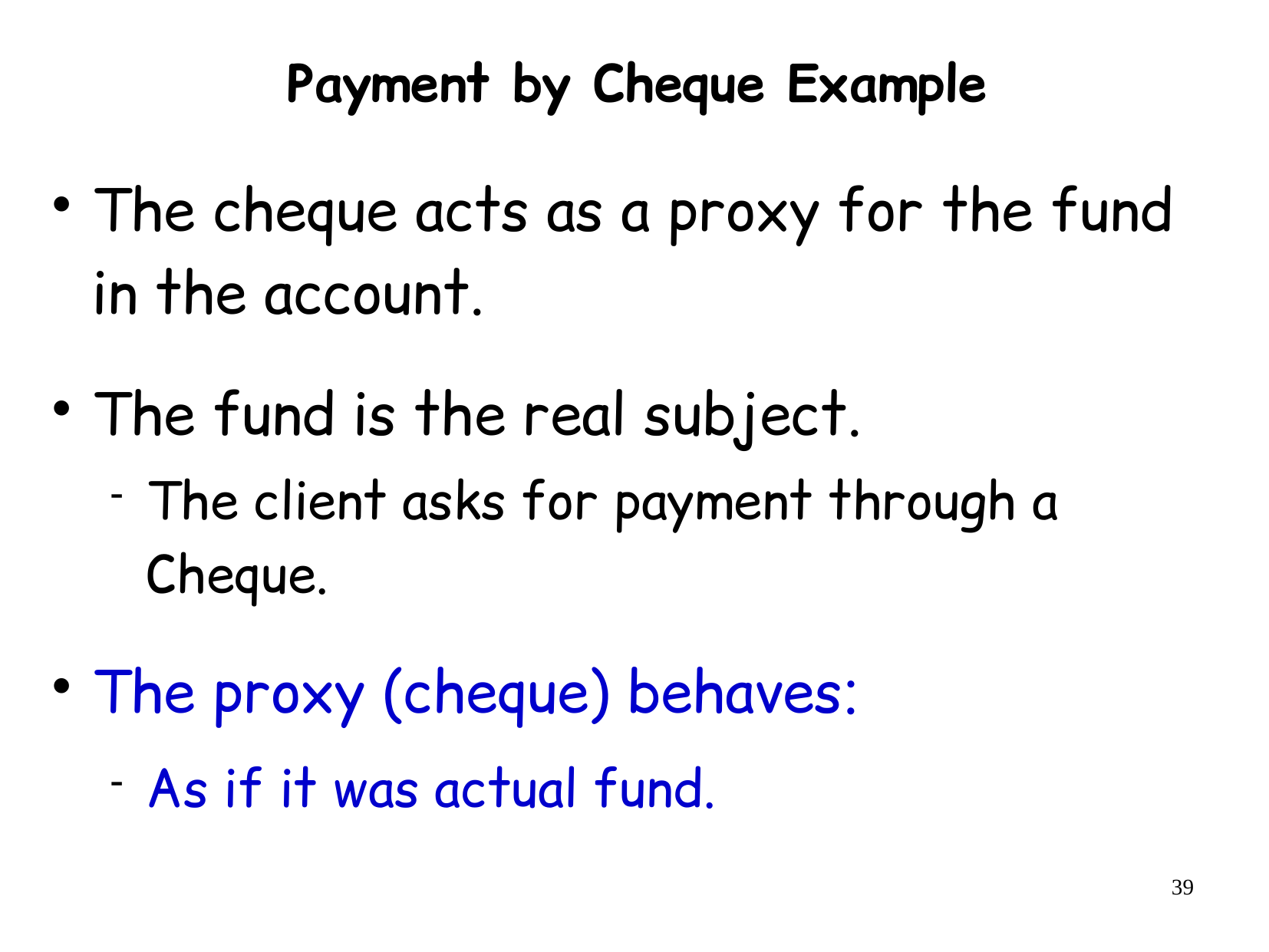

# Payment by Cheque Example
The cheque acts as a proxy for the fund in the account.
The fund is the real subject.
The client asks for payment through a Cheque.
The proxy (cheque) behaves:
As if it was actual fund.